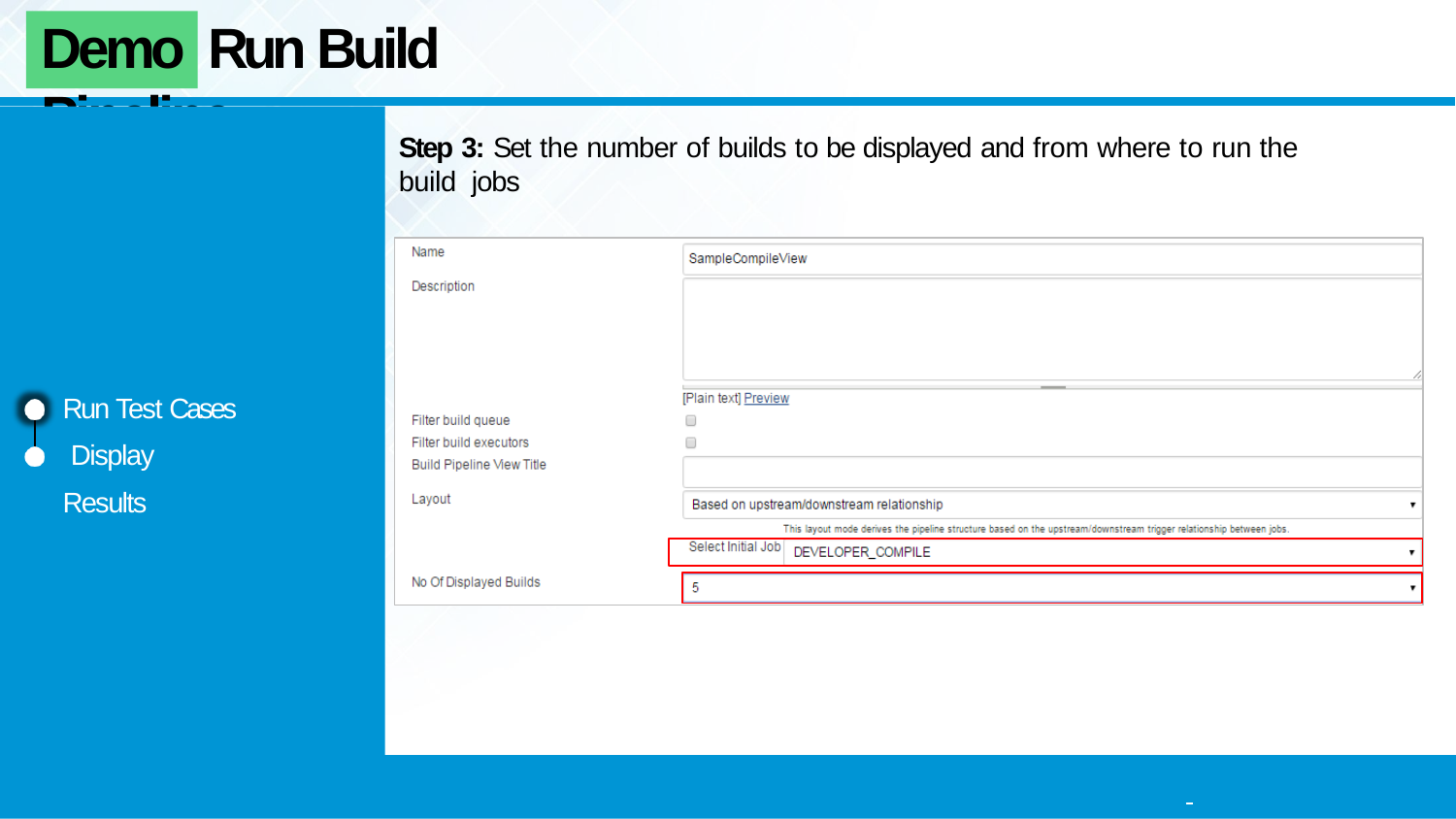

# Demo	Run Build Pipeline

Step 3: Set the number of builds to be displayed and from where to run the build  jobs

Configure Test Reports
Run Test Cases  Display Results

Run Test Cases  Display Results